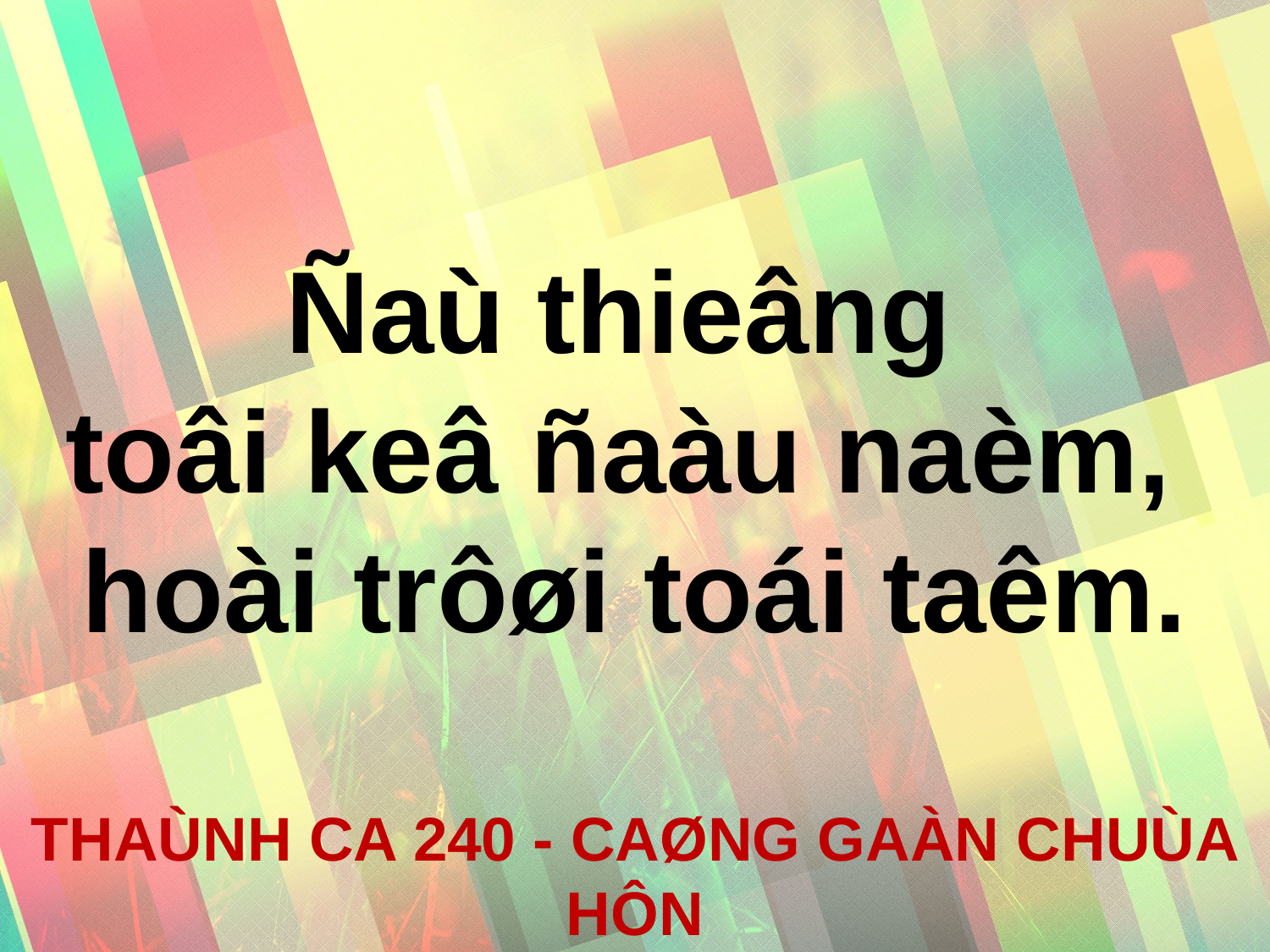

Ñaù thieâng
toâi keâ ñaàu naèm,
hoài trôøi toái taêm.
THAÙNH CA 240 - CAØNG GAÀN CHUÙA HÔN